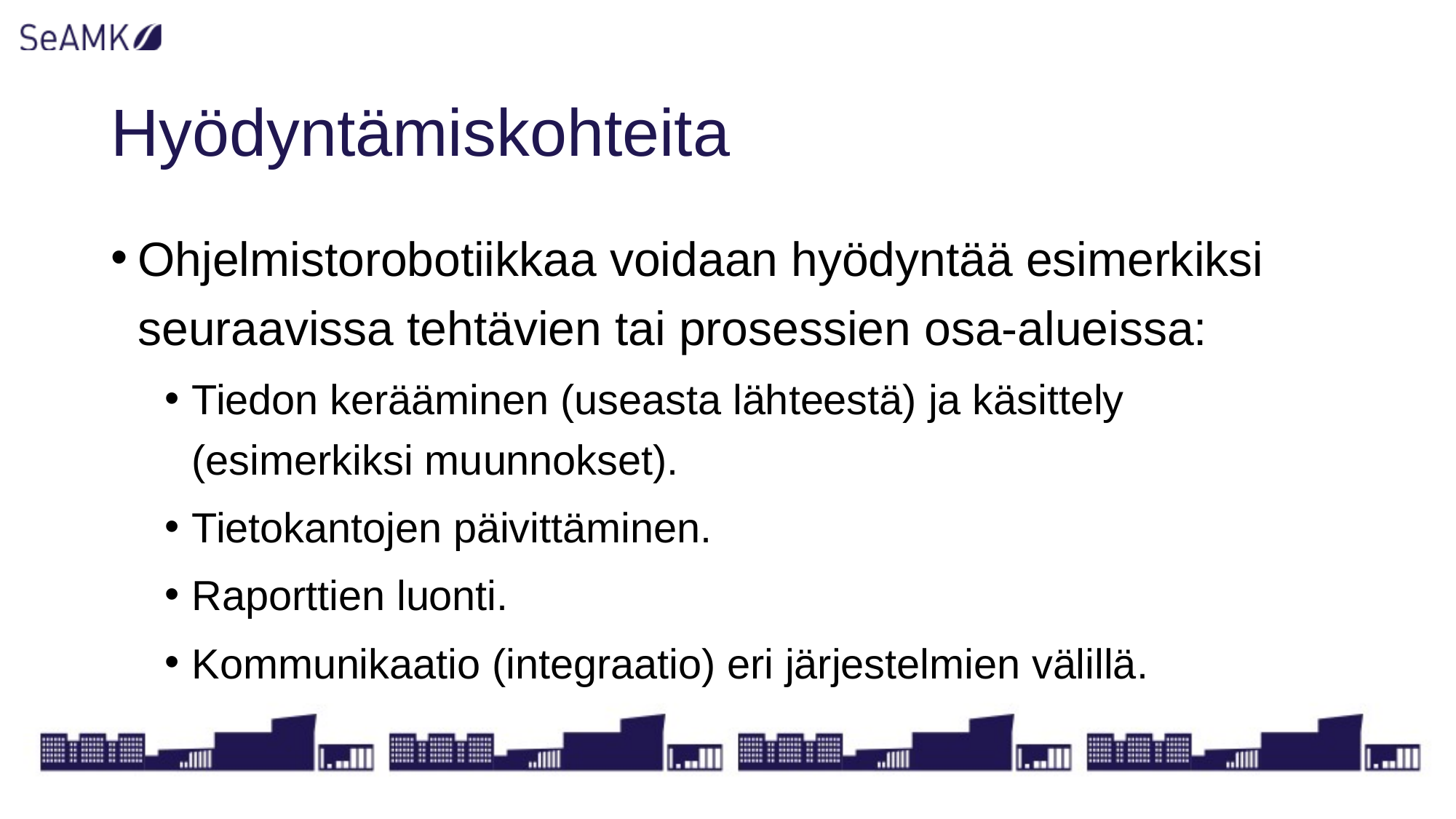

# Hyödyntämiskohteita
Ohjelmistorobotiikkaa voidaan hyödyntää esimerkiksi seuraavissa tehtävien tai prosessien osa-alueissa:
Tiedon kerääminen (useasta lähteestä) ja käsittely (esimerkiksi muunnokset).
Tietokantojen päivittäminen.
Raporttien luonti.
Kommunikaatio (integraatio) eri järjestelmien välillä.